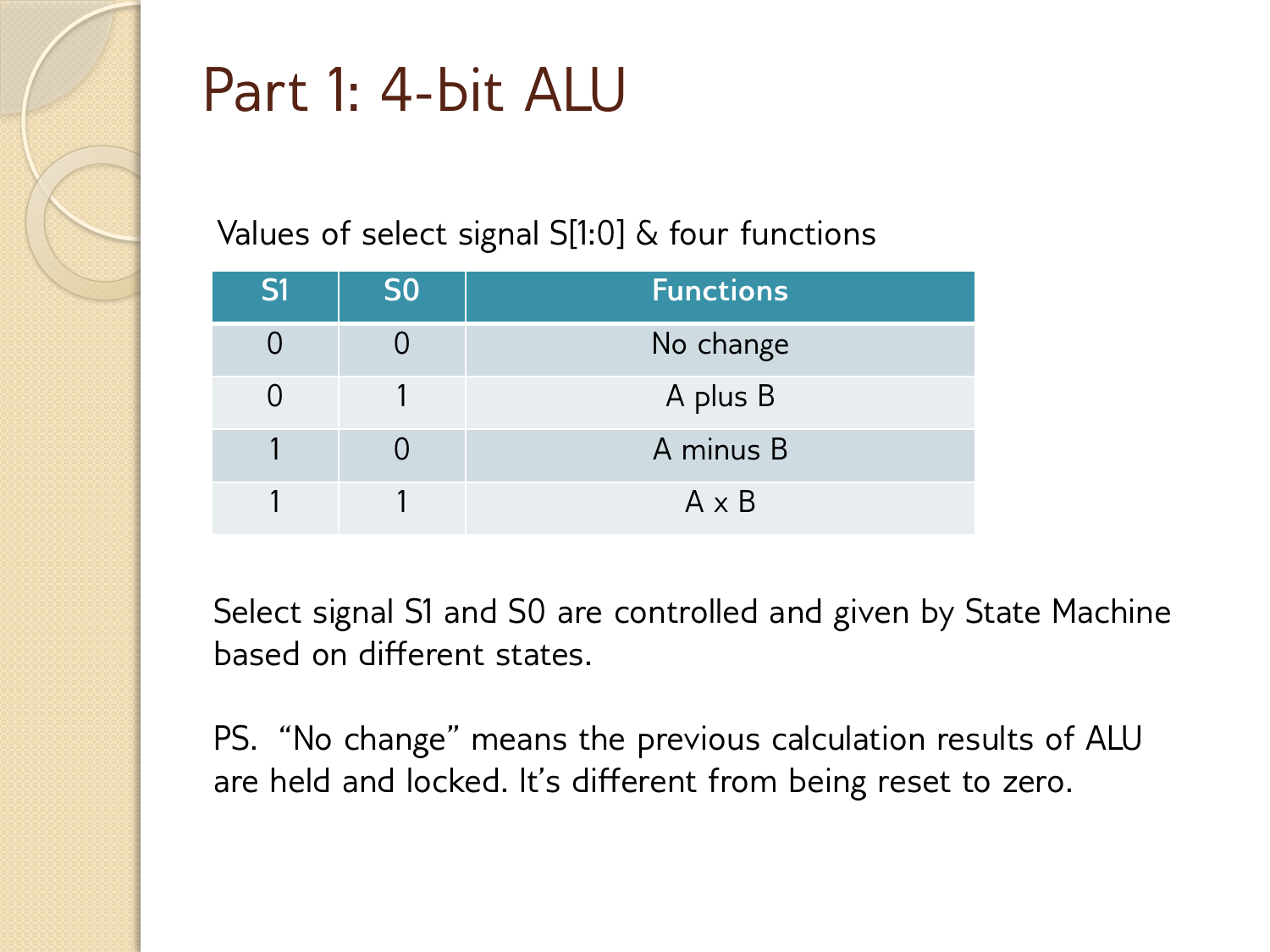

# Part 1: 4-bit ALU
Values of select signal S[1:0] & four functions
| S1 | S0 | Functions |
| --- | --- | --- |
| 0 | 0 | No change |
| 0 | 1 | A plus B |
| 1 | 0 | A minus B |
| 1 | 1 | A x B |
Select signal S1 and S0 are controlled and given by State Machine based on different states.

PS.  “No change” means the previous calculation results of ALU are held and locked. It’s different from being reset to zero.